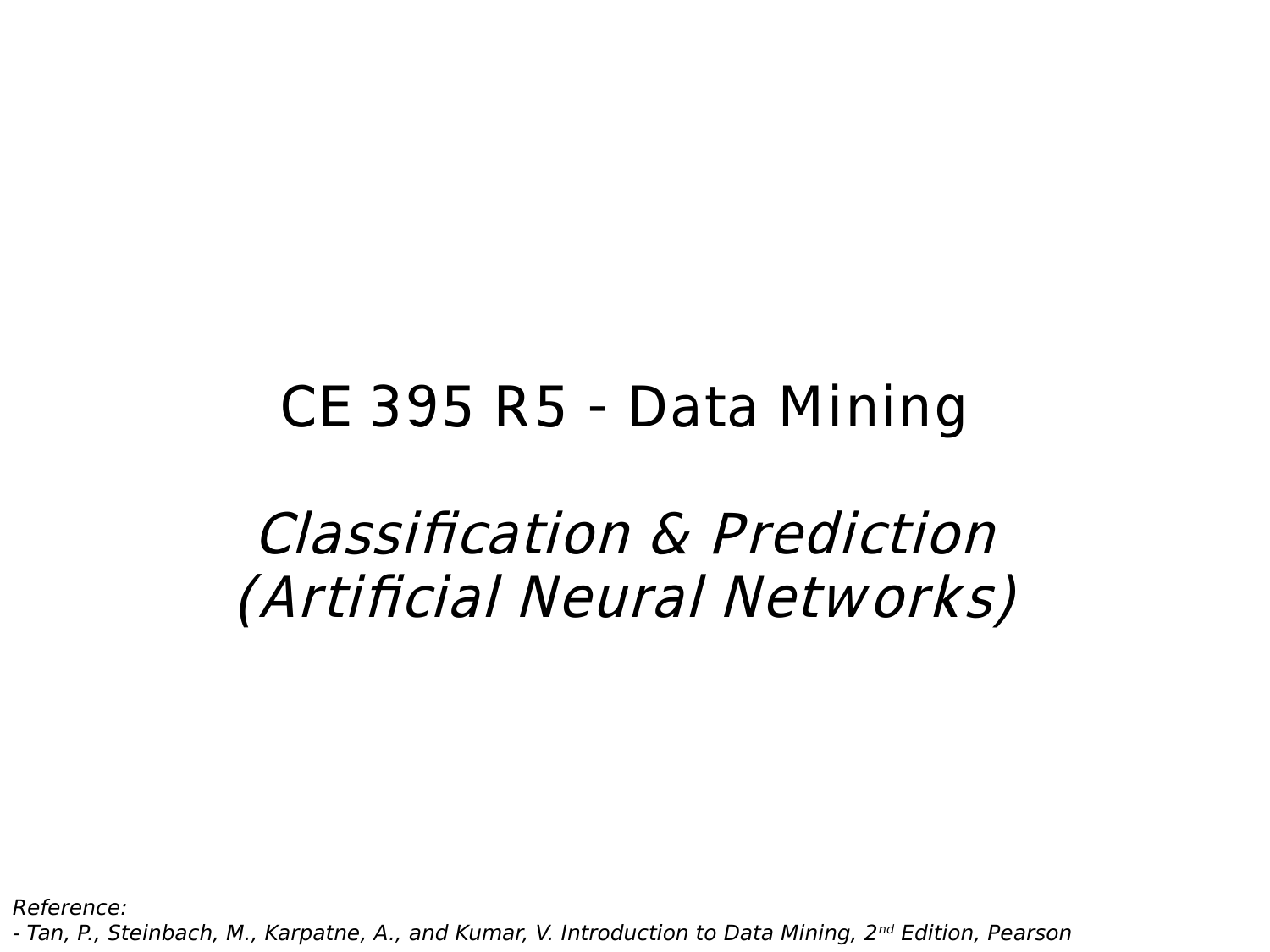

# CE 395 R5 - Data Mining Classification & Prediction (Artificial Neural Networks)